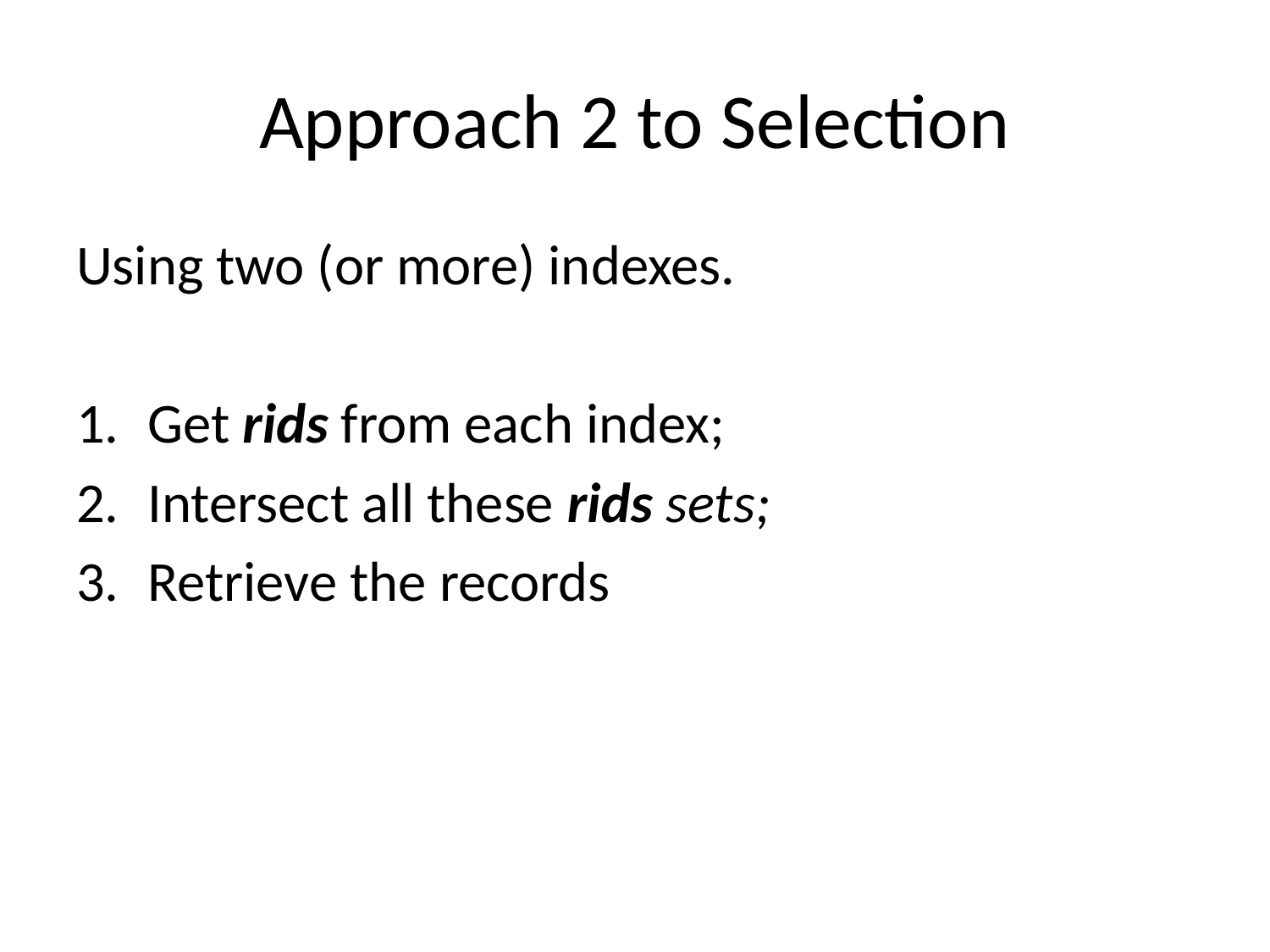

# Approach 2 to Selection
Using two (or more) indexes.

Get rids from each index;
Intersect all these rids sets;
Retrieve the records